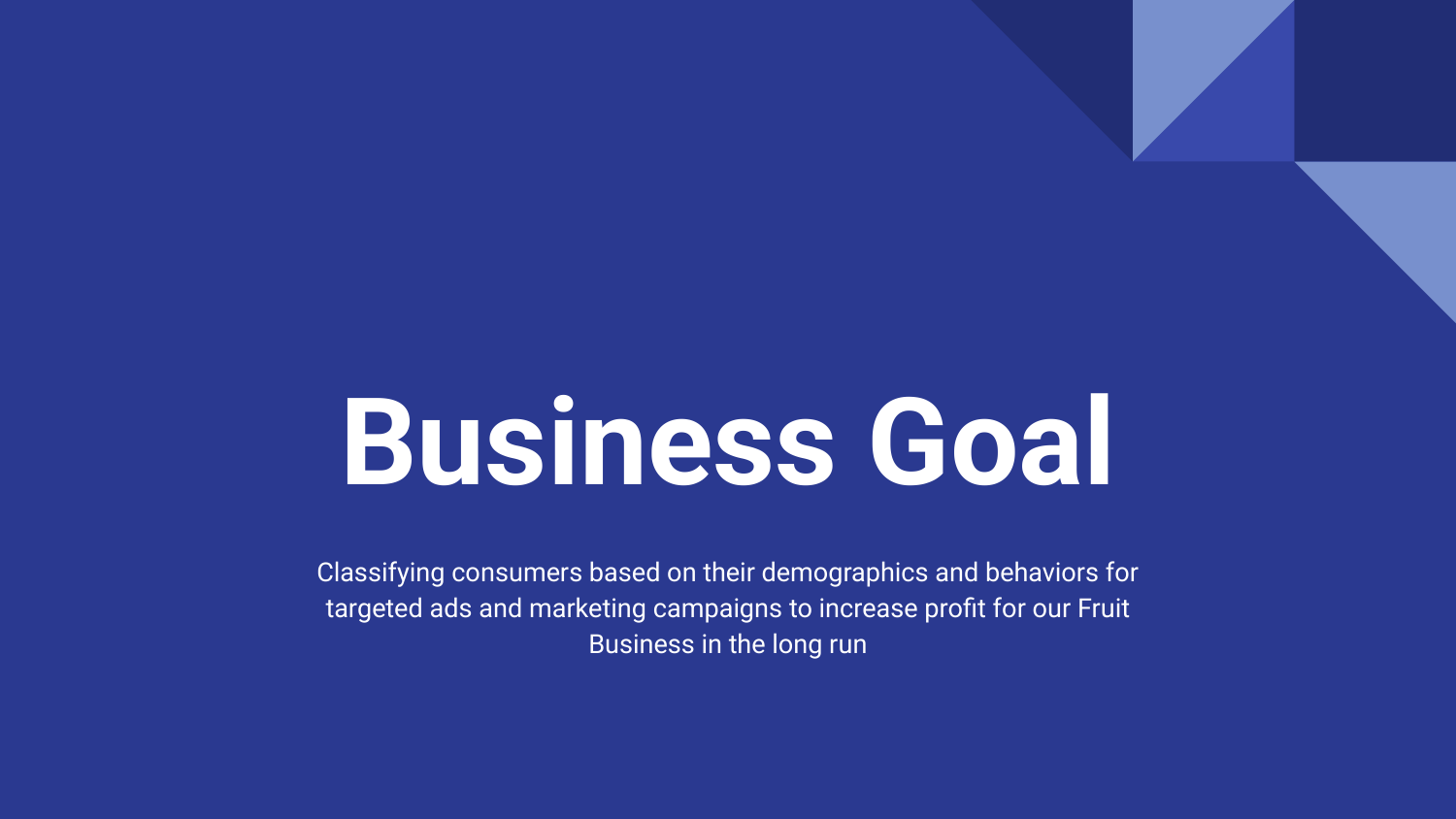

# Business Goal
Classifying consumers based on their demographics and behaviors for targeted ads and marketing campaigns to increase profit for our Fruit Business in the long run